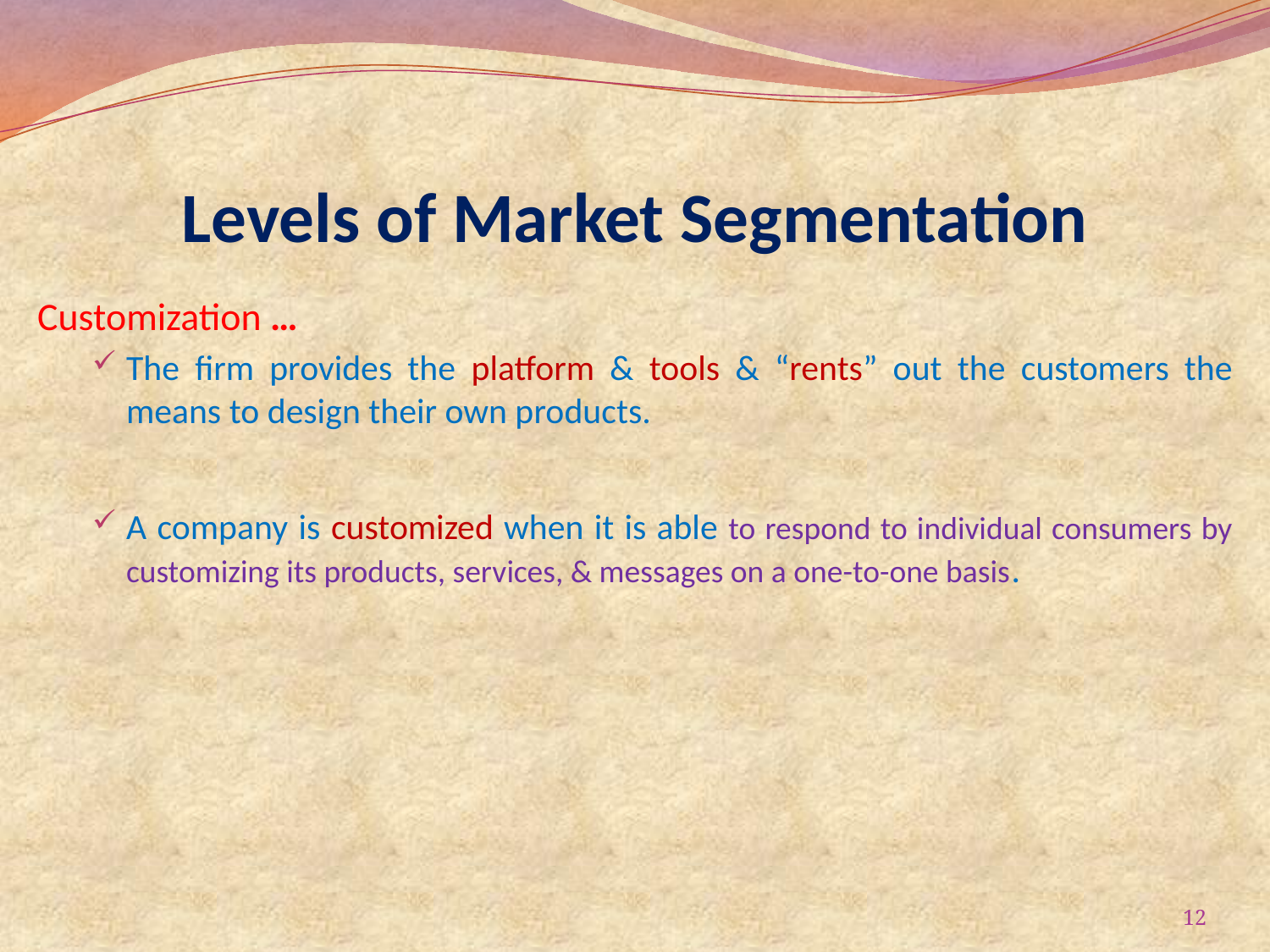

# Levels of Market Segmentation
Customization …
The firm provides the platform & tools & “rents” out the customers the means to design their own products.

A company is customized when it is able to respond to individual consumers by customizing its products, services, & messages on a one-to-one basis.
12